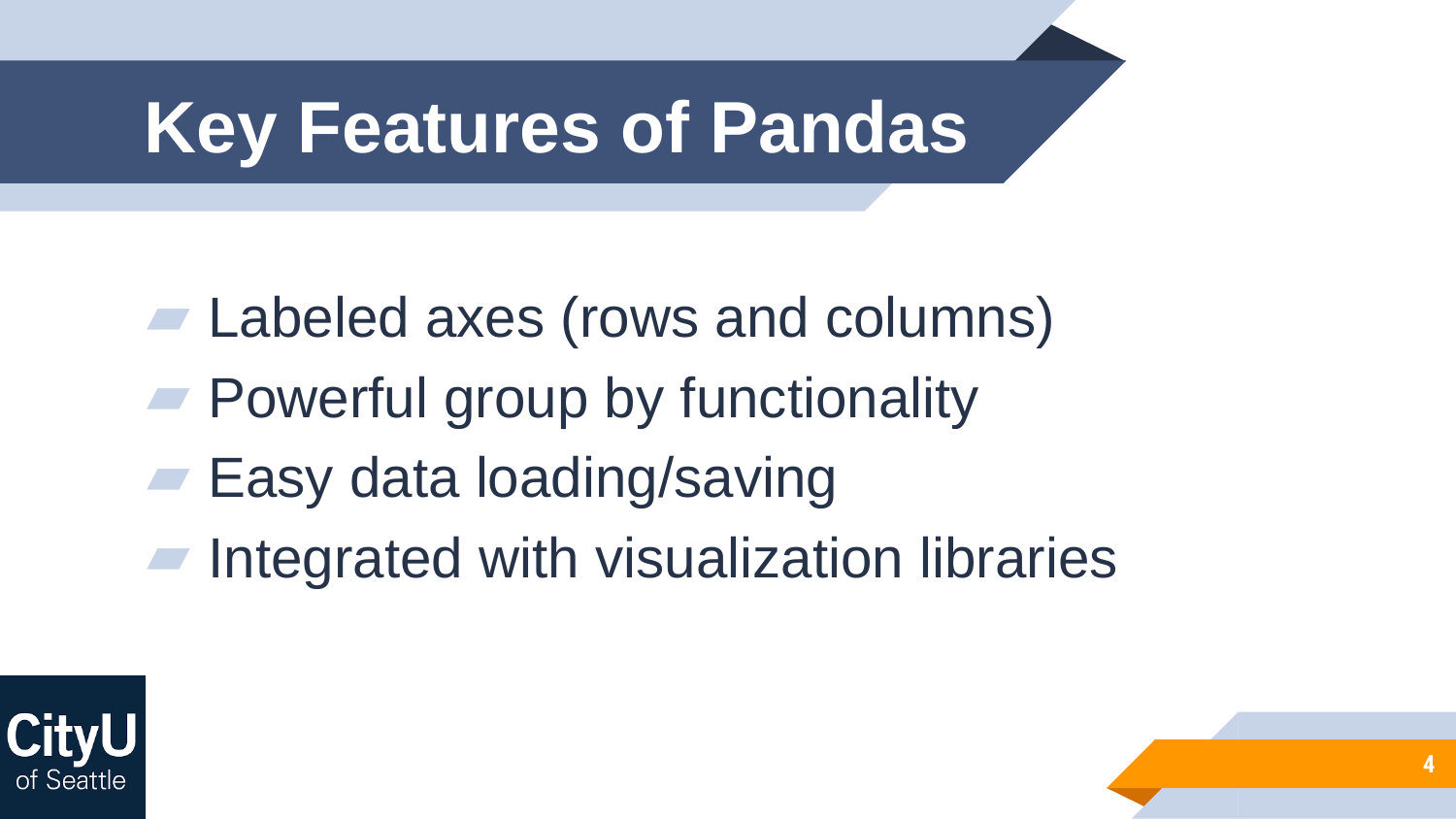

# Key Features of Pandas
Labeled axes (rows and columns)
Powerful group by functionality
Easy data loading/saving
Integrated with visualization libraries
4